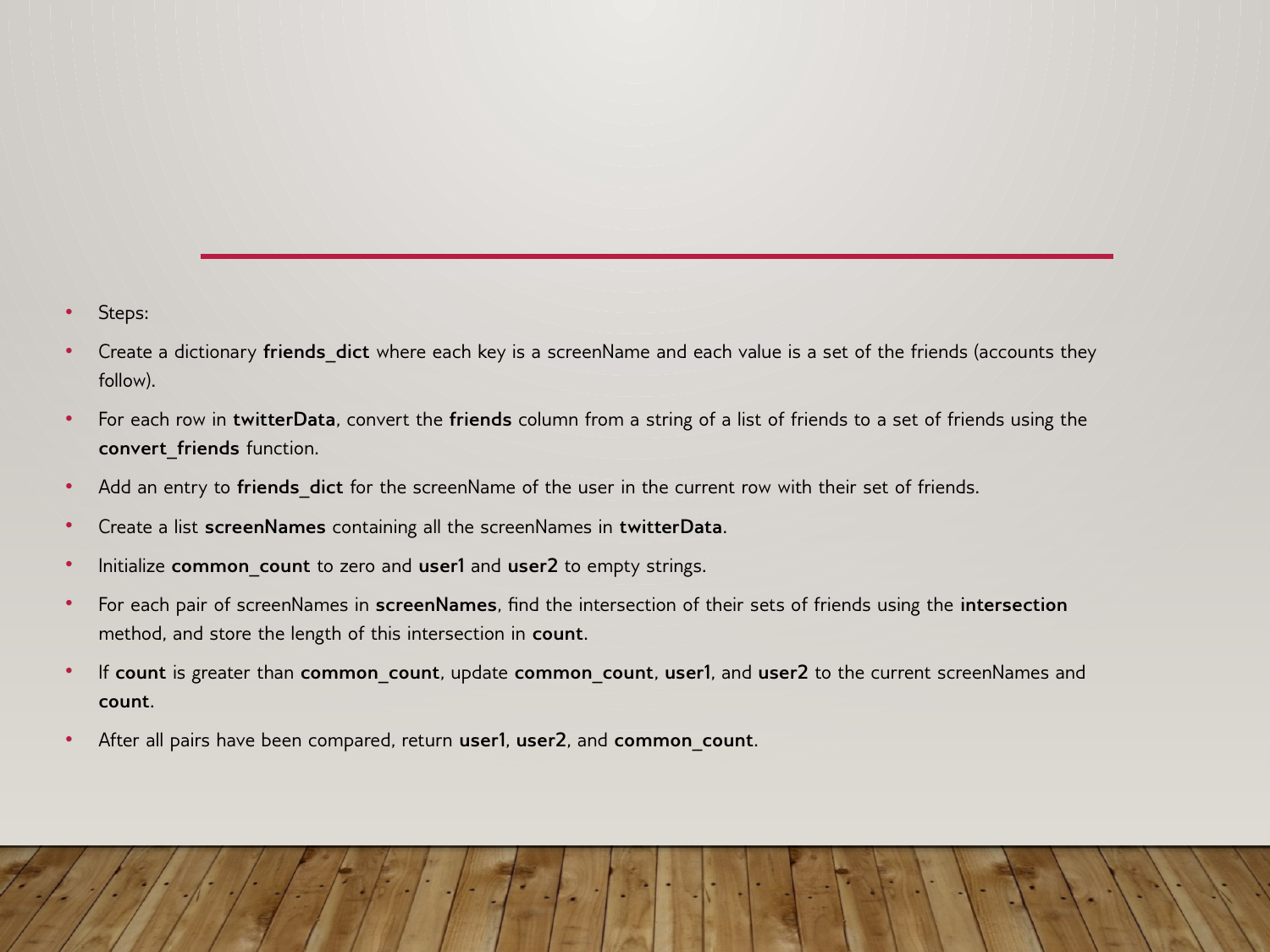

#
Steps:
Create a dictionary friends_dict where each key is a screenName and each value is a set of the friends (accounts they follow).
For each row in twitterData, convert the friends column from a string of a list of friends to a set of friends using the convert_friends function.
Add an entry to friends_dict for the screenName of the user in the current row with their set of friends.
Create a list screenNames containing all the screenNames in twitterData.
Initialize common_count to zero and user1 and user2 to empty strings.
For each pair of screenNames in screenNames, find the intersection of their sets of friends using the intersection method, and store the length of this intersection in count.
If count is greater than common_count, update common_count, user1, and user2 to the current screenNames and count.
After all pairs have been compared, return user1, user2, and common_count.